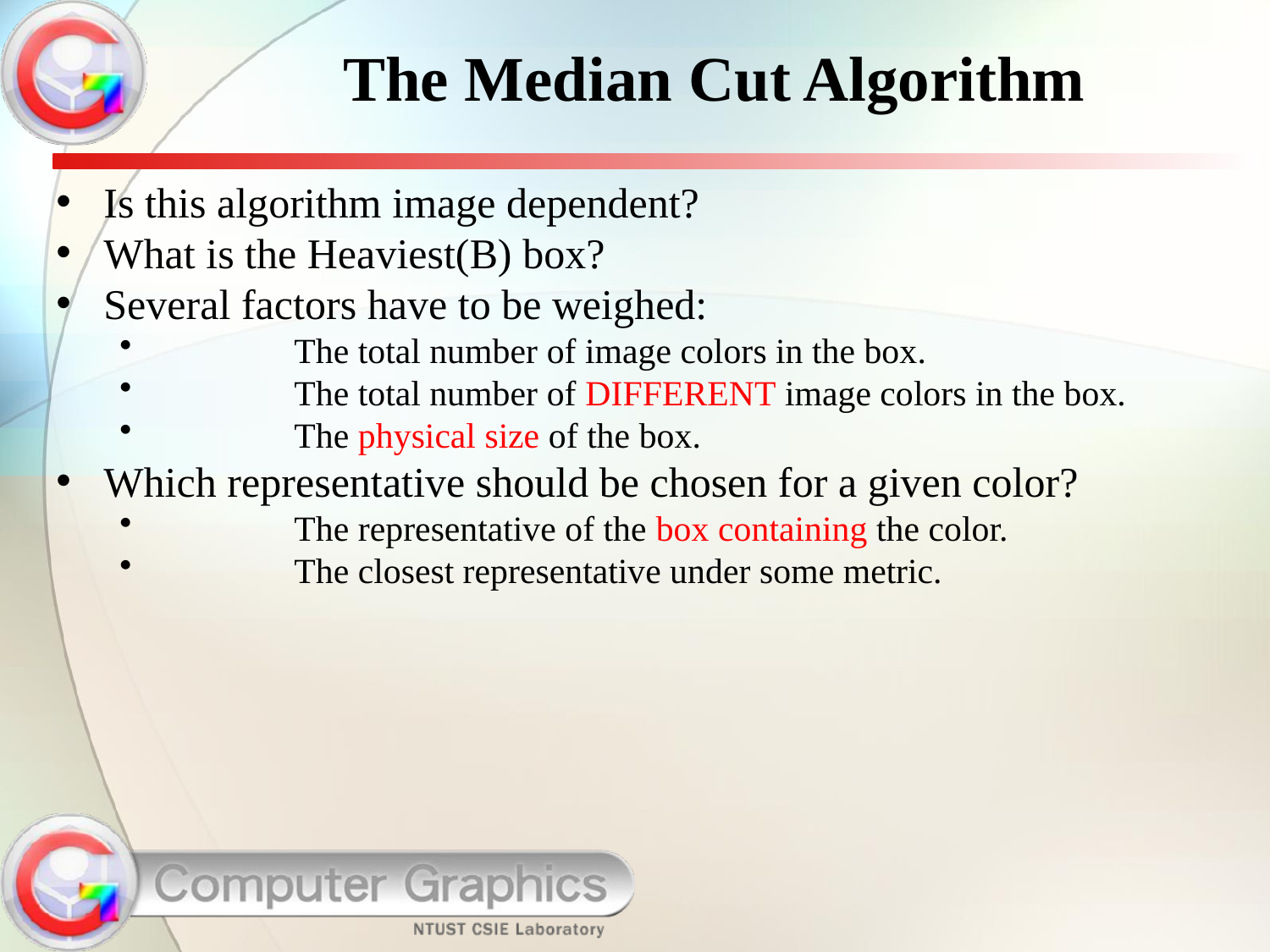

The Median Cut Algorithm
Is this algorithm image dependent?
What is the Heaviest(B) box?
Several factors have to be weighed:
	The total number of image colors in the box.
	The total number of DIFFERENT image colors in the box.
	The physical size of the box.
Which representative should be chosen for a given color?
	The representative of the box containing the color.
	The closest representative under some metric.